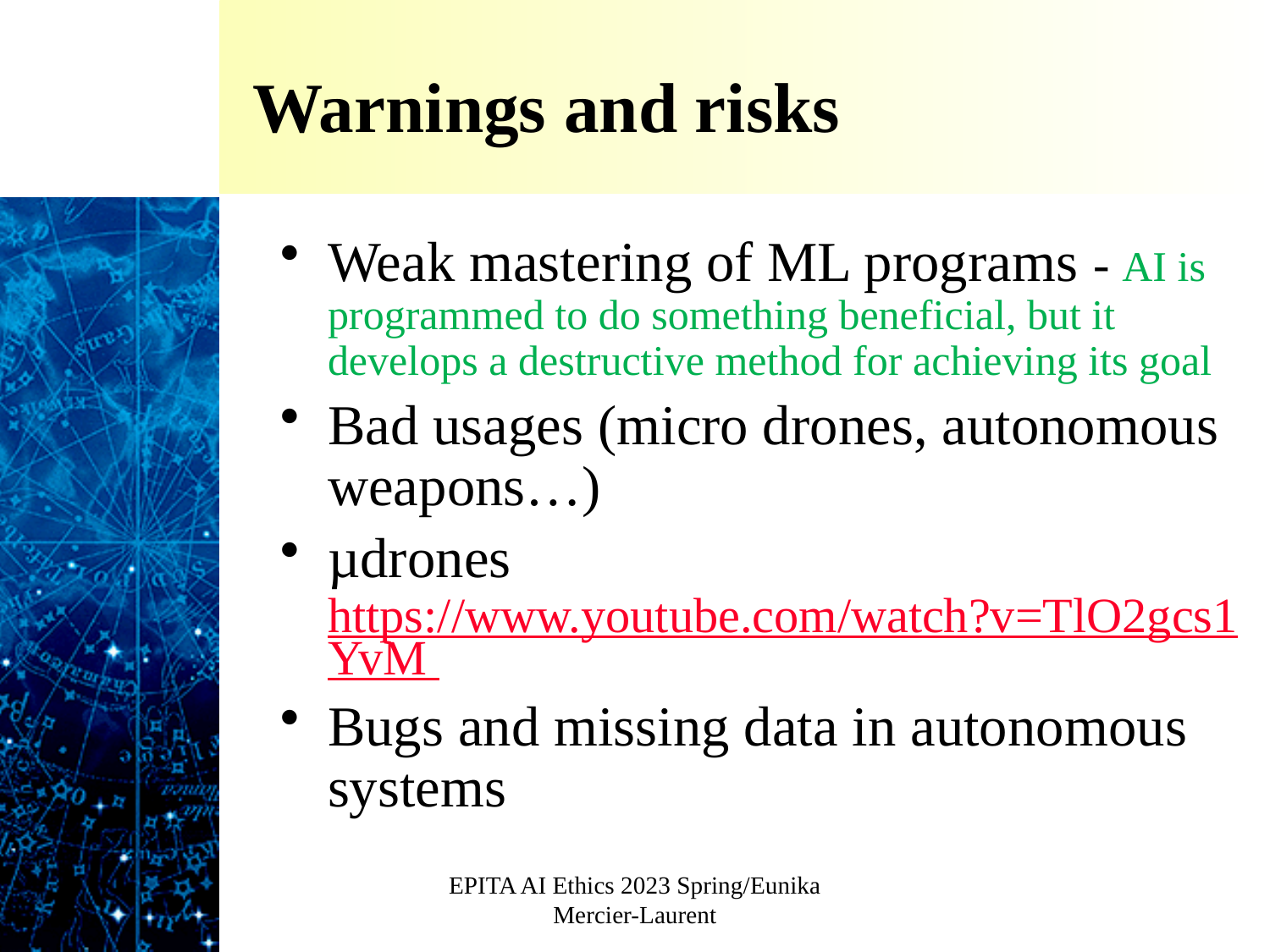

# Warnings and risks
Weak mastering of ML programs - AI is programmed to do something beneficial, but it develops a destructive method for achieving its goal
Bad usages (micro drones, autonomous weapons…)
µdrones https://www.youtube.com/watch?v=TlO2gcs1YvM
Bugs and missing data in autonomous systems

EPITA AI Ethics 2023 Spring/Eunika Mercier-Laurent